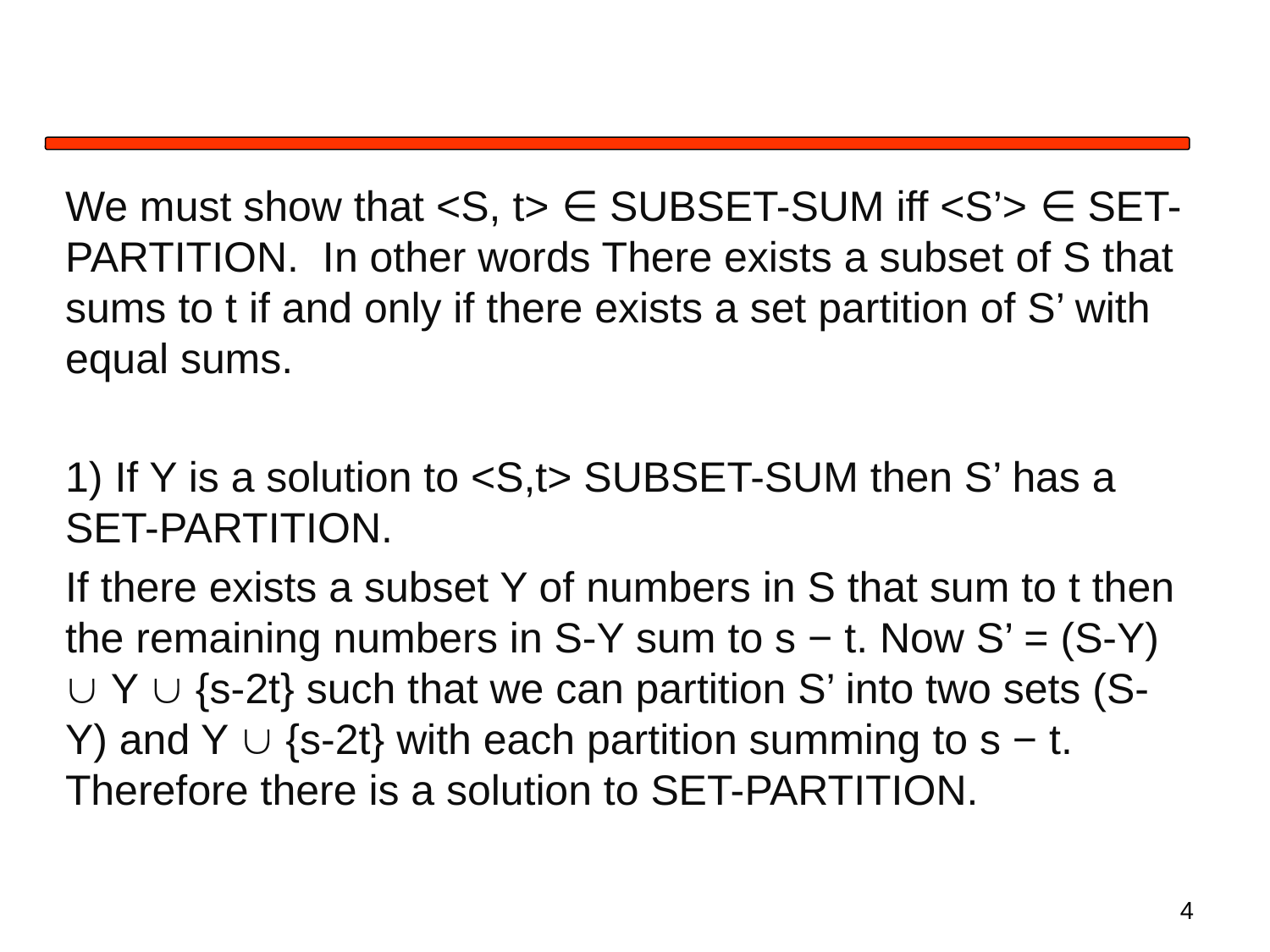

We must show that <S, t> ∈ SUBSET-SUM iff <S’> ∈ SET-PARTITION.  In other words There exists a subset of S that sums to t if and only if there exists a set partition of S’ with equal sums.

1) If Y is a solution to <S,t> SUBSET-SUM then S’ has a SET-PARTITION.
If there exists a subset Y of numbers in S that sum to t then the remaining numbers in S-Y sum to s − t. Now S’ = (S-Y) ∪ Y ∪ {s-2t} such that we can partition S’ into two sets (S-Y) and Y ∪ {s-2t} with each partition summing to s − t. Therefore there is a solution to SET-PARTITION.
4